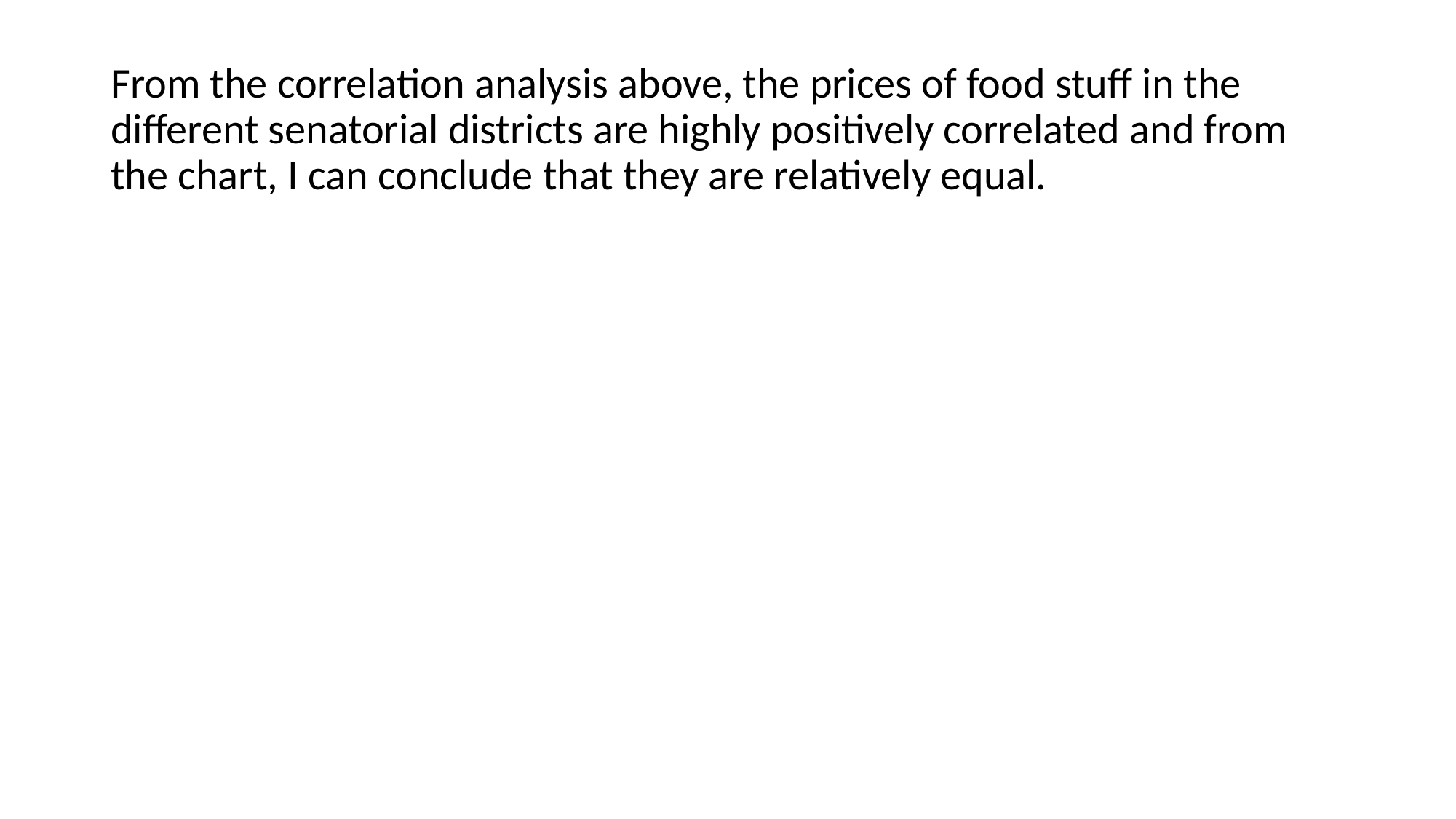

From the correlation analysis above, the prices of food stuff in the different senatorial districts are highly positively correlated and from the chart, I can conclude that they are relatively equal.